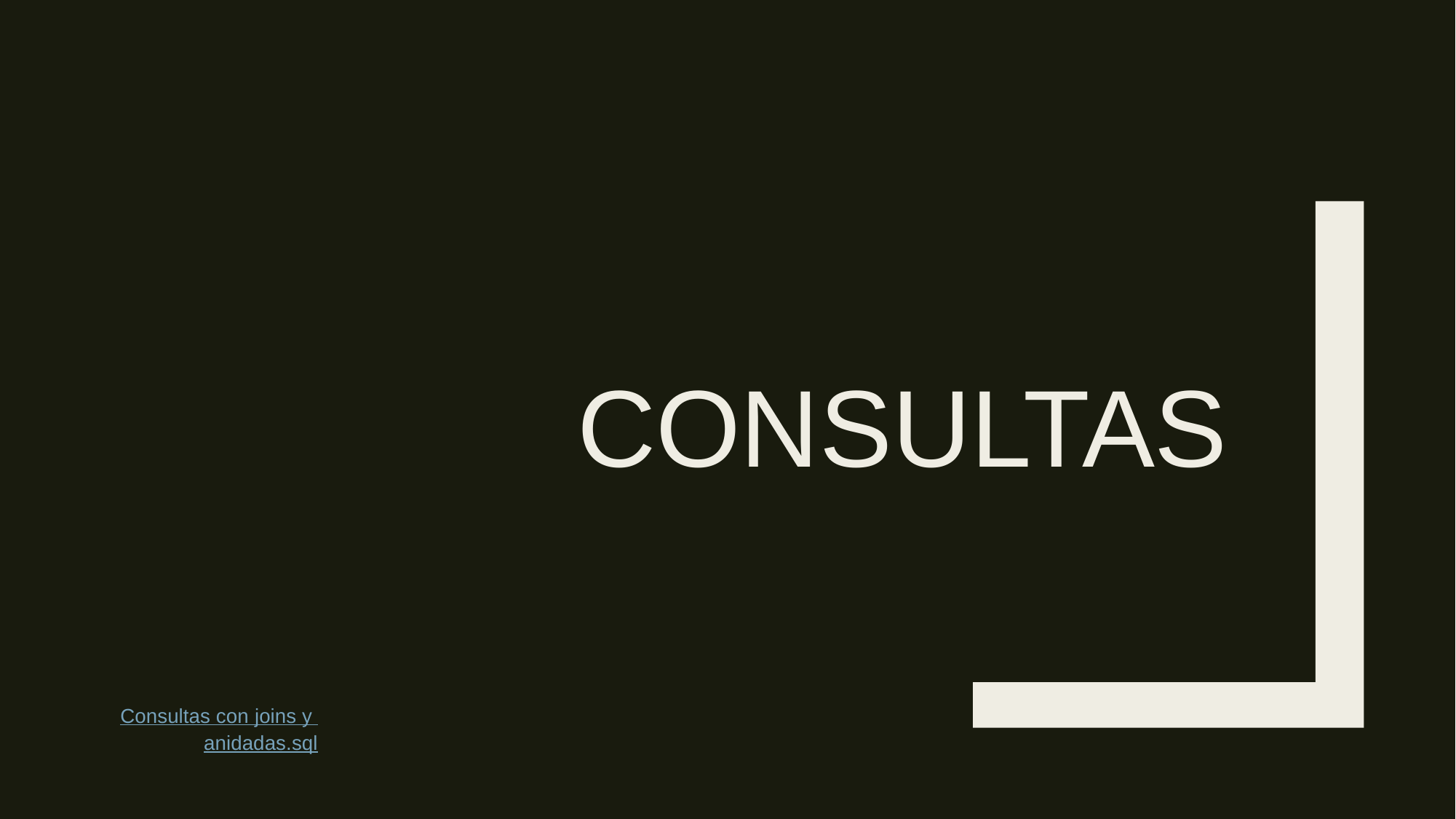

# Consultas
Consultas con joins y anidadas.sql